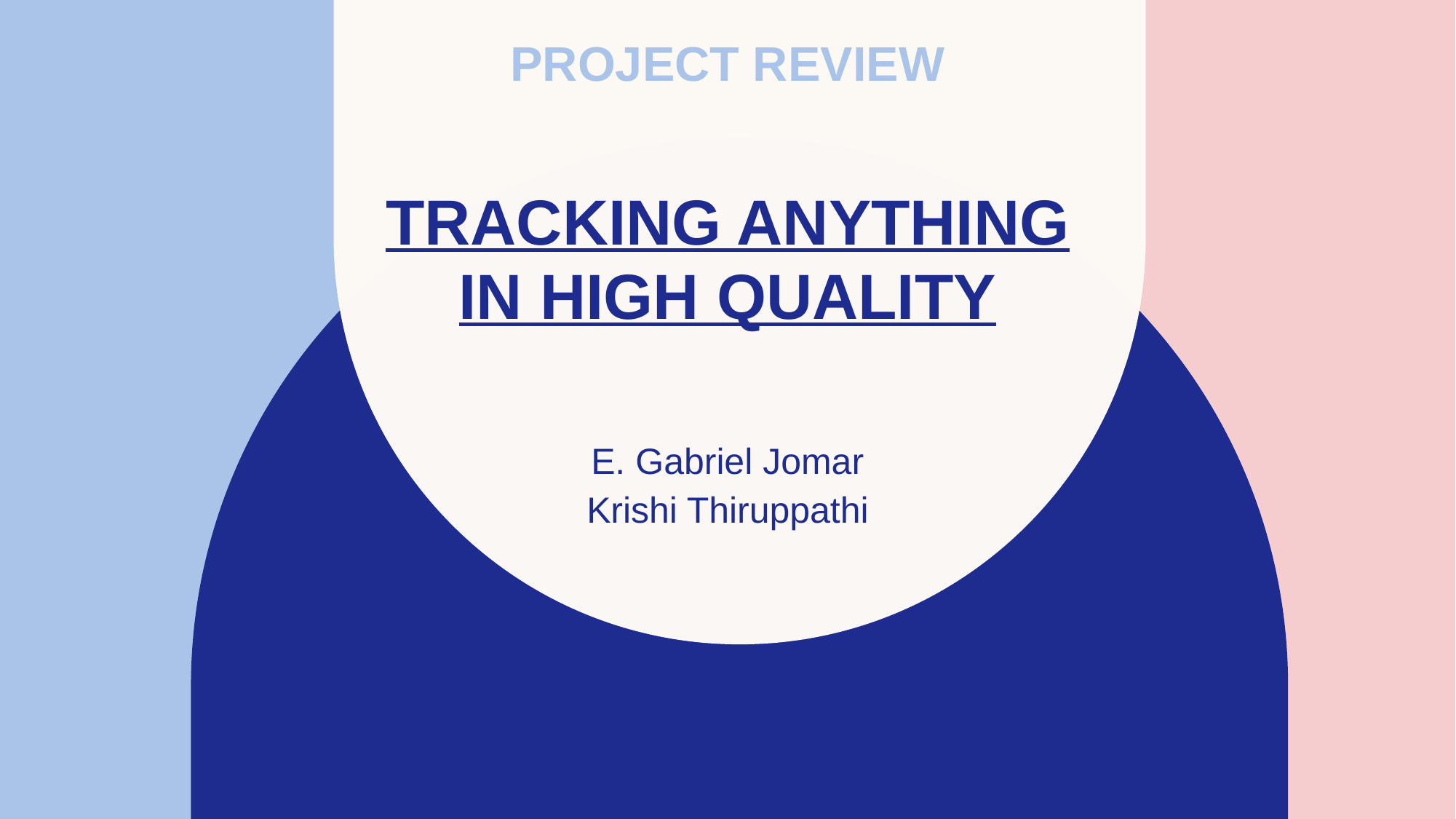

PROJECT REVIEW
# Tracking anything in high quality

E. Gabriel Jomar
Krishi Thiruppathi